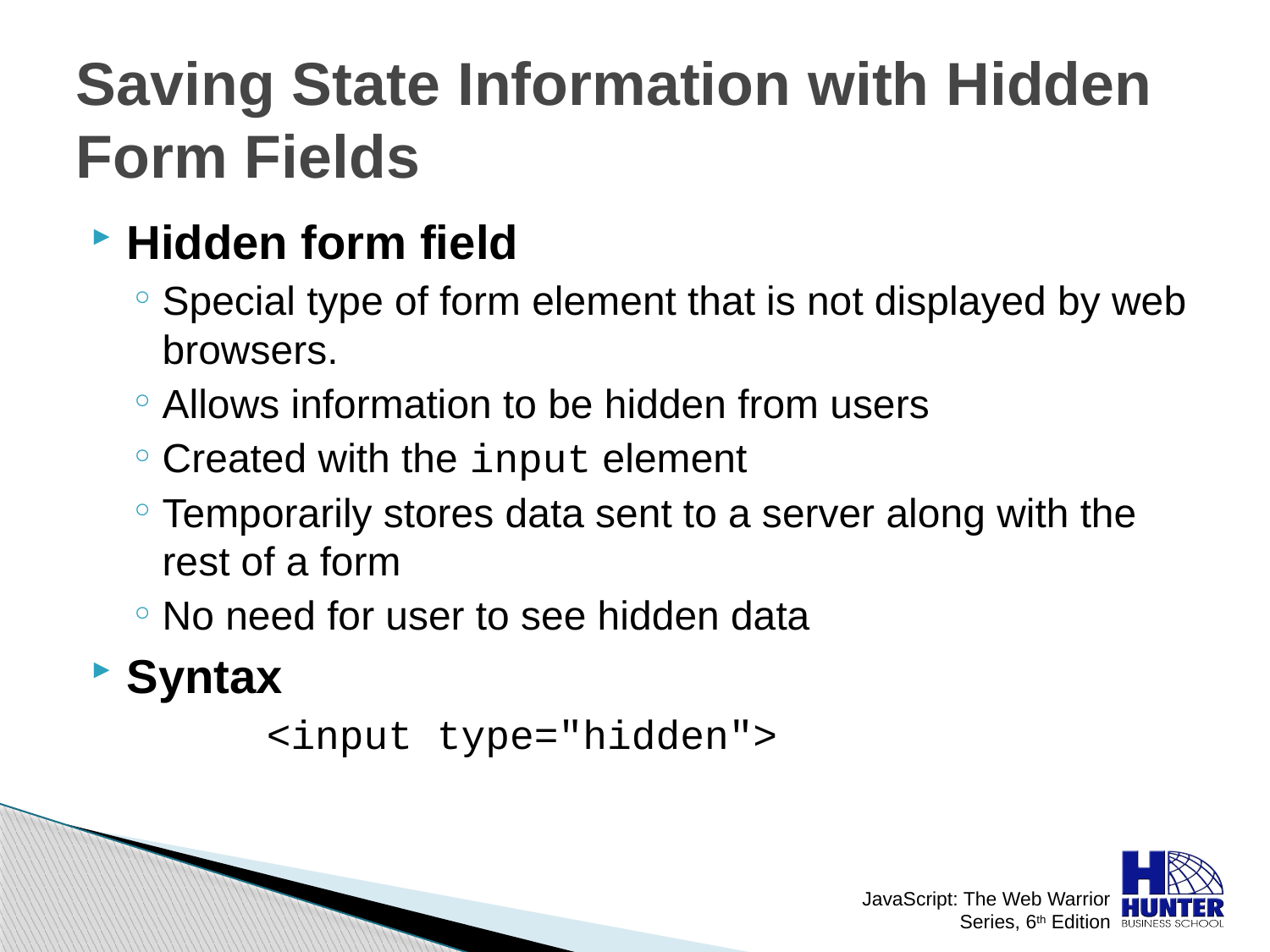

# Saving State Information with Hidden Form Fields
Hidden form field
Special type of form element that is not displayed by web browsers.
Allows information to be hidden from users
Created with the input element
Temporarily stores data sent to a server along with the rest of a form
No need for user to see hidden data
Syntax
	<input type="hidden">